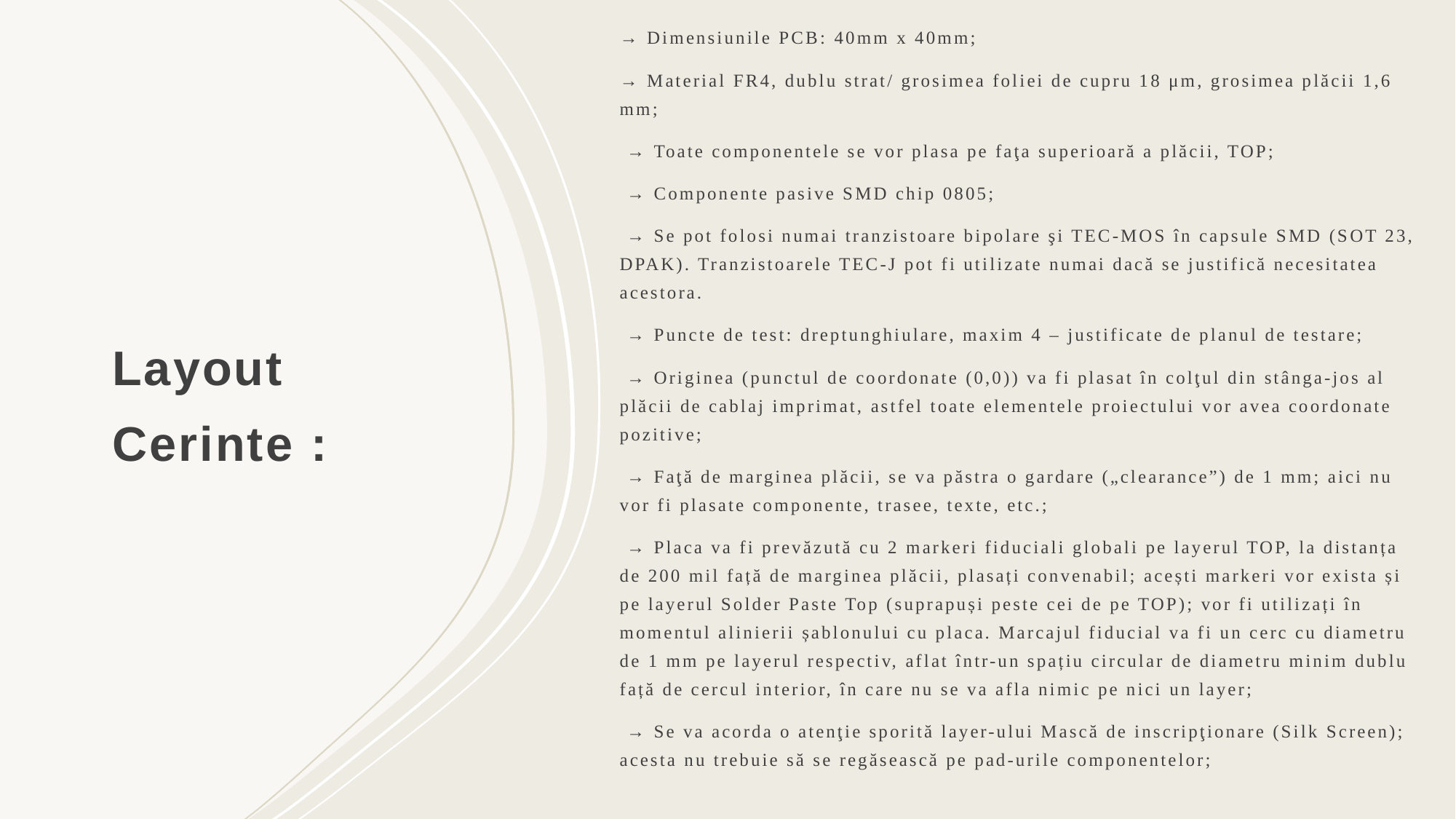

→ Dimensiunile PCB: 40mm x 40mm;
→ Material FR4, dublu strat/ grosimea foliei de cupru 18 μm, grosimea plăcii 1,6 mm;
 → Toate componentele se vor plasa pe faţa superioară a plăcii, TOP;
 → Componente pasive SMD chip 0805;
 → Se pot folosi numai tranzistoare bipolare şi TEC-MOS în capsule SMD (SOT 23, DPAK). Tranzistoarele TEC-J pot fi utilizate numai dacă se justifică necesitatea acestora.
 → Puncte de test: dreptunghiulare, maxim 4 – justificate de planul de testare;
 → Originea (punctul de coordonate (0,0)) va fi plasat în colţul din stânga-jos al plăcii de cablaj imprimat, astfel toate elementele proiectului vor avea coordonate pozitive;
 → Faţă de marginea plăcii, se va păstra o gardare („clearance”) de 1 mm; aici nu vor fi plasate componente, trasee, texte, etc.;
 → Placa va fi prevăzută cu 2 markeri fiduciali globali pe layerul TOP, la distanța de 200 mil față de marginea plăcii, plasați convenabil; acești markeri vor exista și pe layerul Solder Paste Top (suprapuși peste cei de pe TOP); vor fi utilizați în momentul alinierii șablonului cu placa. Marcajul fiducial va fi un cerc cu diametru de 1 mm pe layerul respectiv, aflat într-un spațiu circular de diametru minim dublu față de cercul interior, în care nu se va afla nimic pe nici un layer;
 → Se va acorda o atenţie sporită layer-ului Mască de inscripţionare (Silk Screen); acesta nu trebuie să se regăsească pe pad-urile componentelor;
# Layout Cerinte :